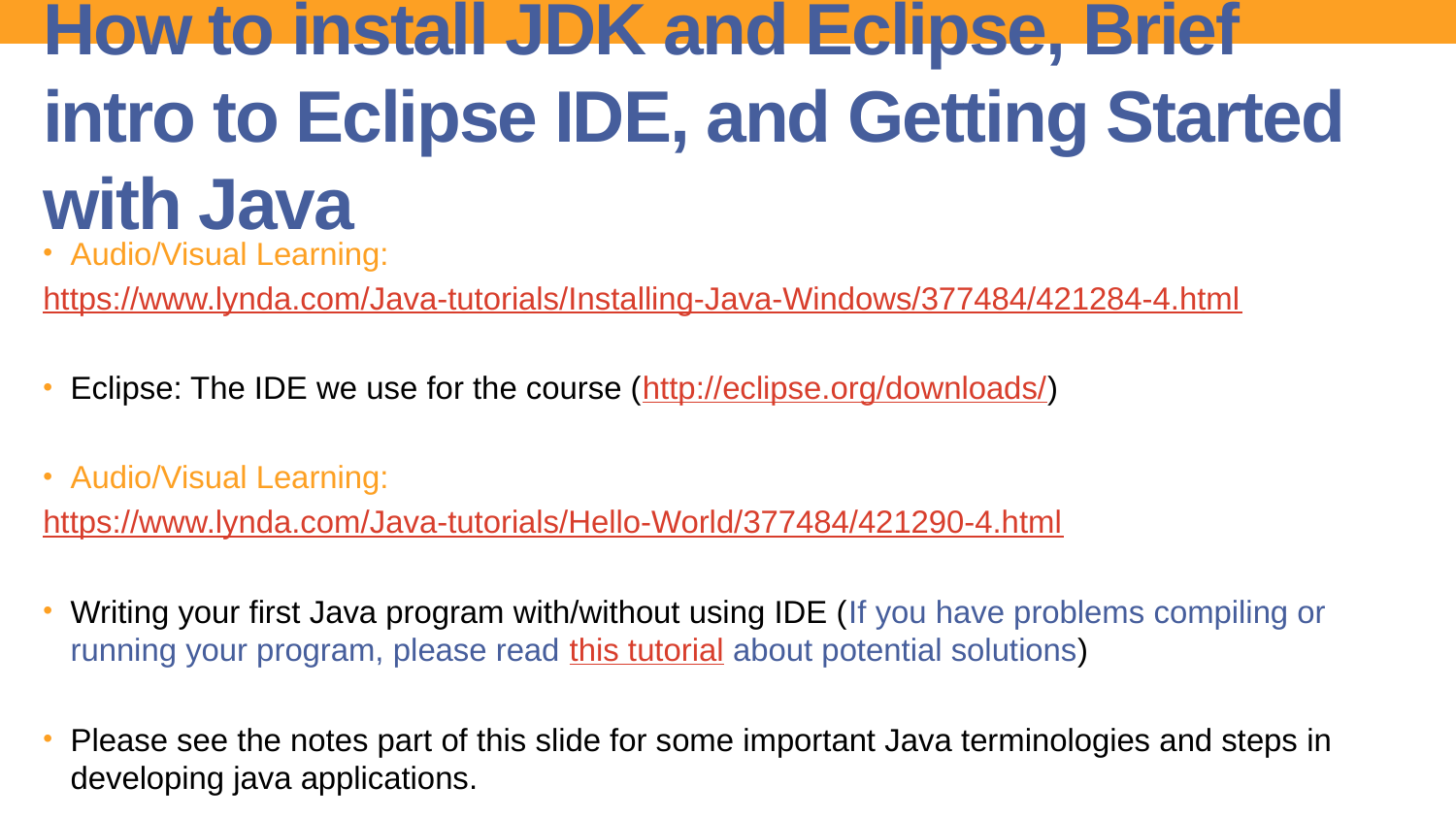

# How to install JDK and Eclipse, Brief intro to Eclipse IDE, and Getting Started with Java
Audio/Visual Learning:
https://www.lynda.com/Java-tutorials/Installing-Java-Windows/377484/421284-4.html

Eclipse: The IDE we use for the course (http://eclipse.org/downloads/)

Audio/Visual Learning:
https://www.lynda.com/Java-tutorials/Hello-World/377484/421290-4.html

Writing your first Java program with/without using IDE (If you have problems compiling or running your program, please read this tutorial about potential solutions)

Please see the notes part of this slide for some important Java terminologies and steps in developing java applications.